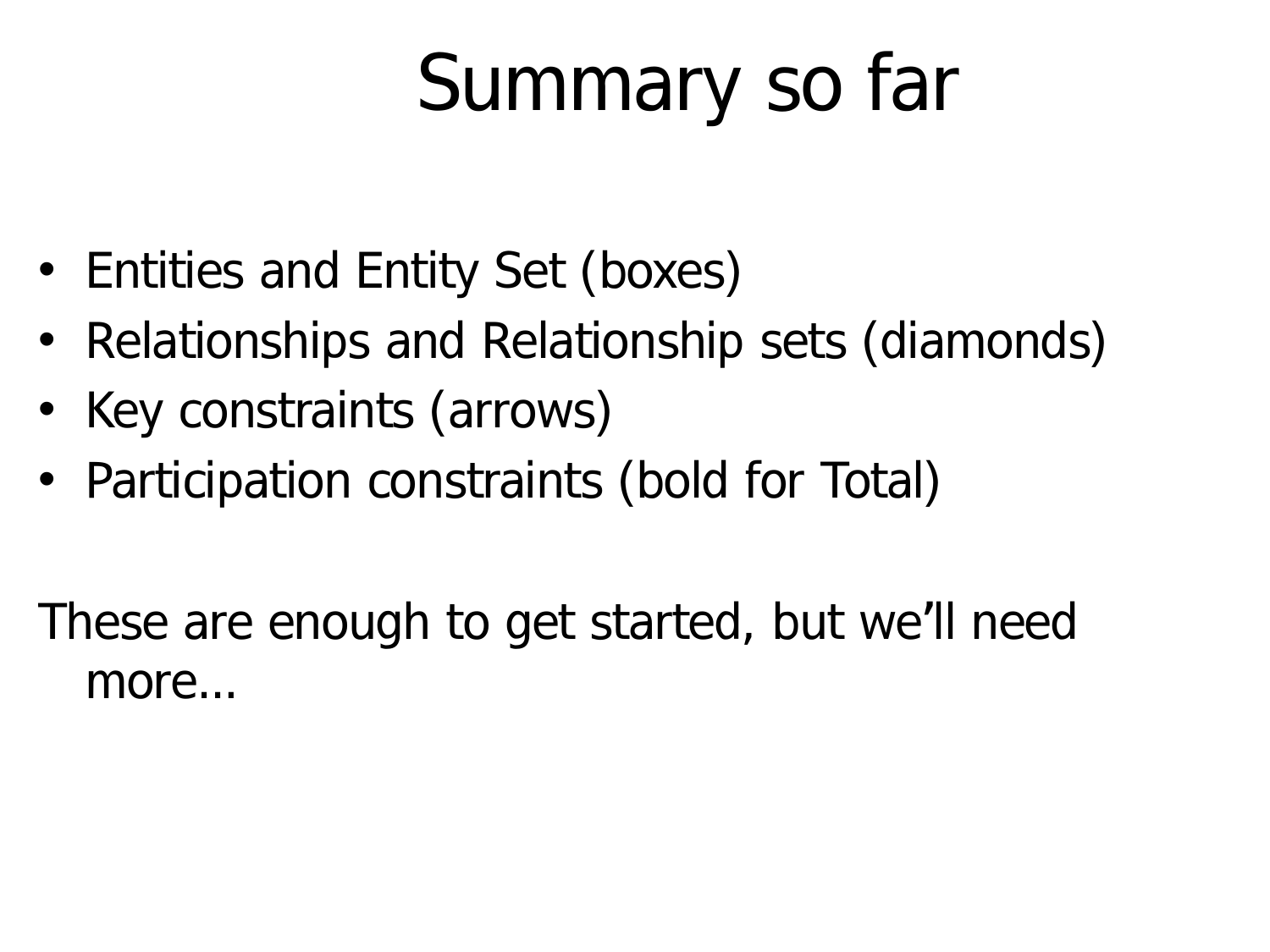

# Summary so far
Entities and Entity Set (boxes)
Relationships and Relationship sets (diamonds)
Key constraints (arrows)
Participation constraints (bold for Total)

These are enough to get started, but we’ll need more…